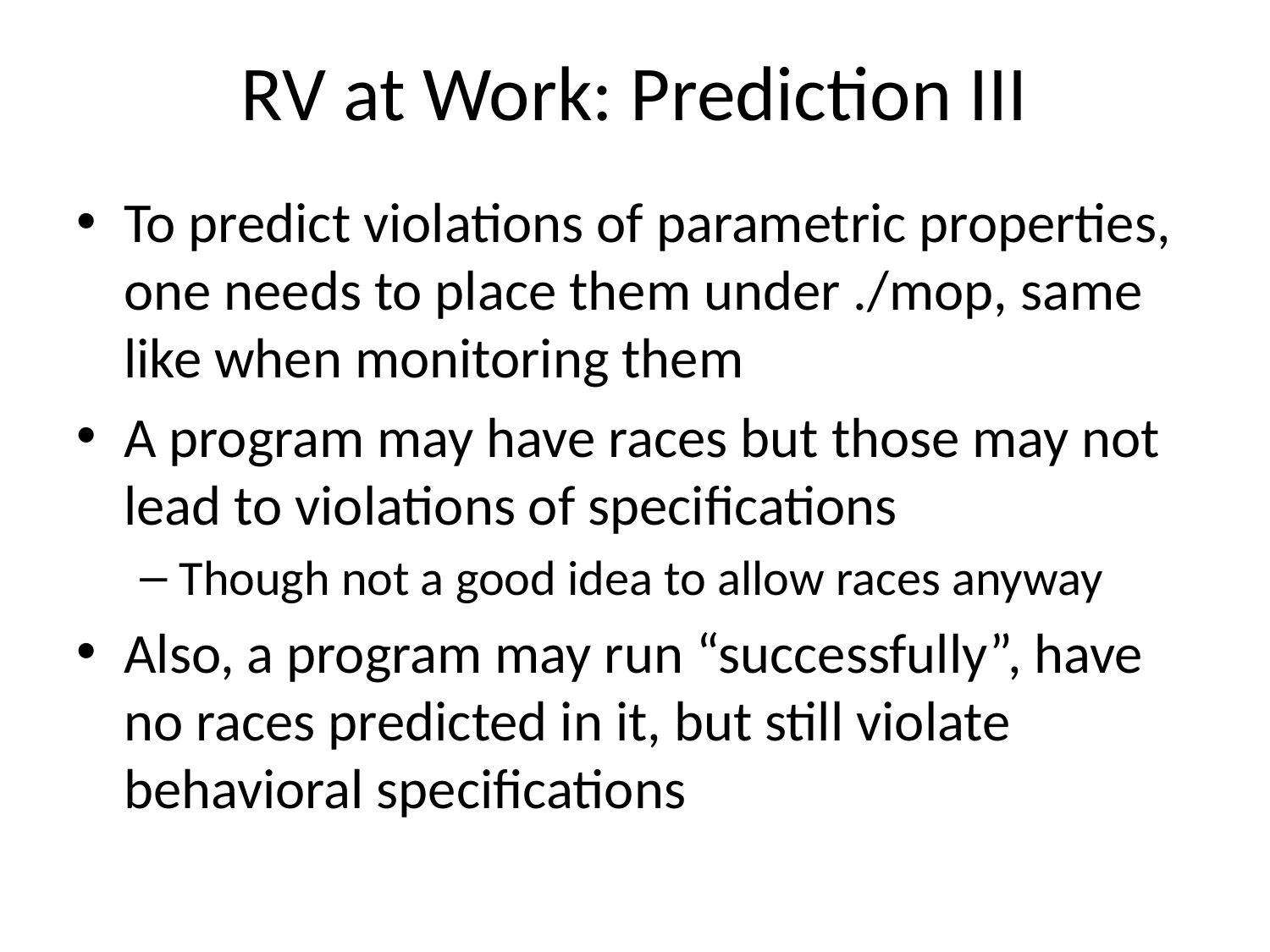

# RV at Work: Prediction III
To predict violations of parametric properties, one needs to place them under ./mop, same like when monitoring them
A program may have races but those may not lead to violations of specifications
Though not a good idea to allow races anyway
Also, a program may run “successfully”, have no races predicted in it, but still violate behavioral specifications